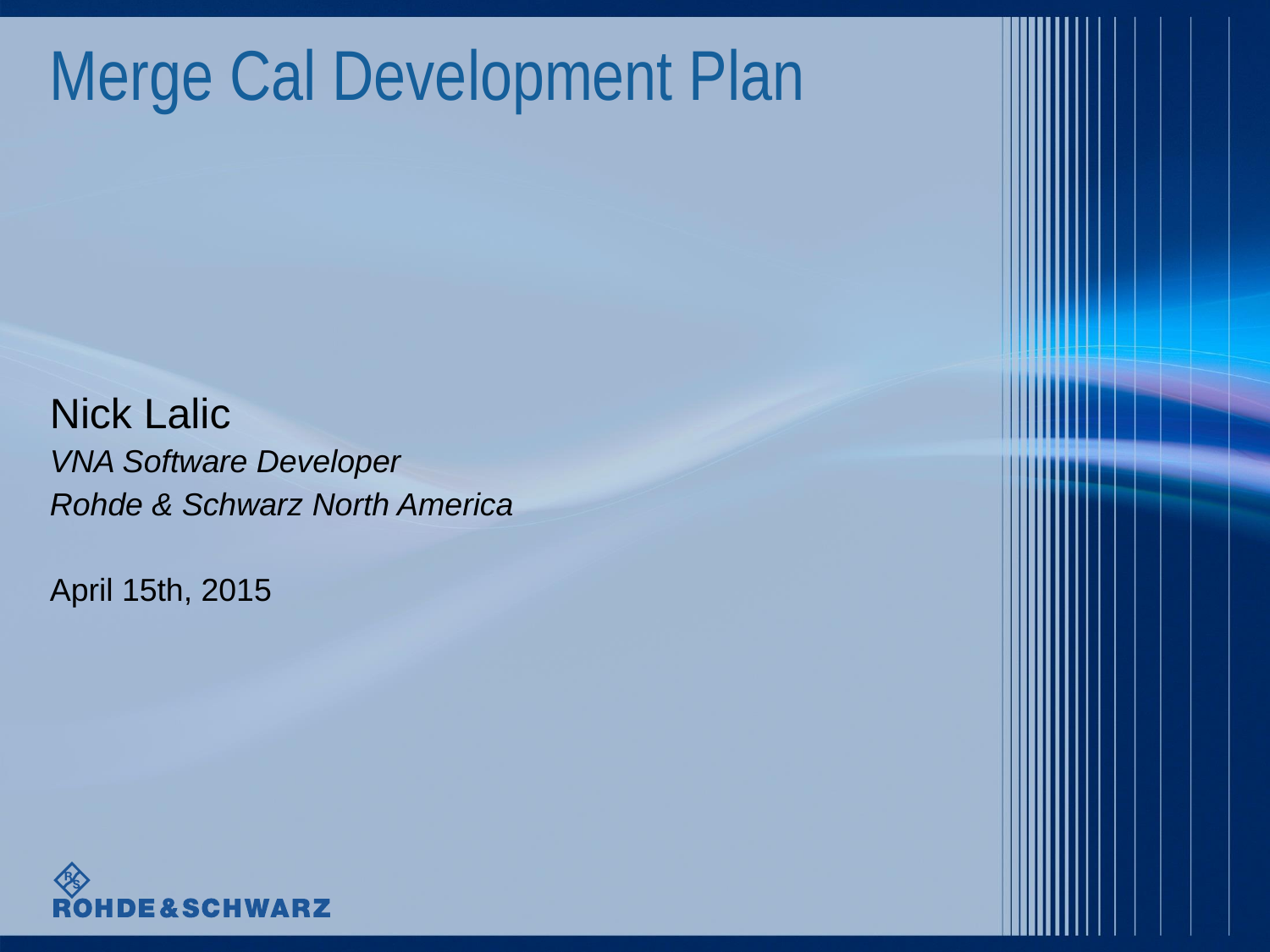

# Merge Cal Development Plan
Nick Lalic
VNA Software Developer
Rohde & Schwarz North America

April 15th, 2015